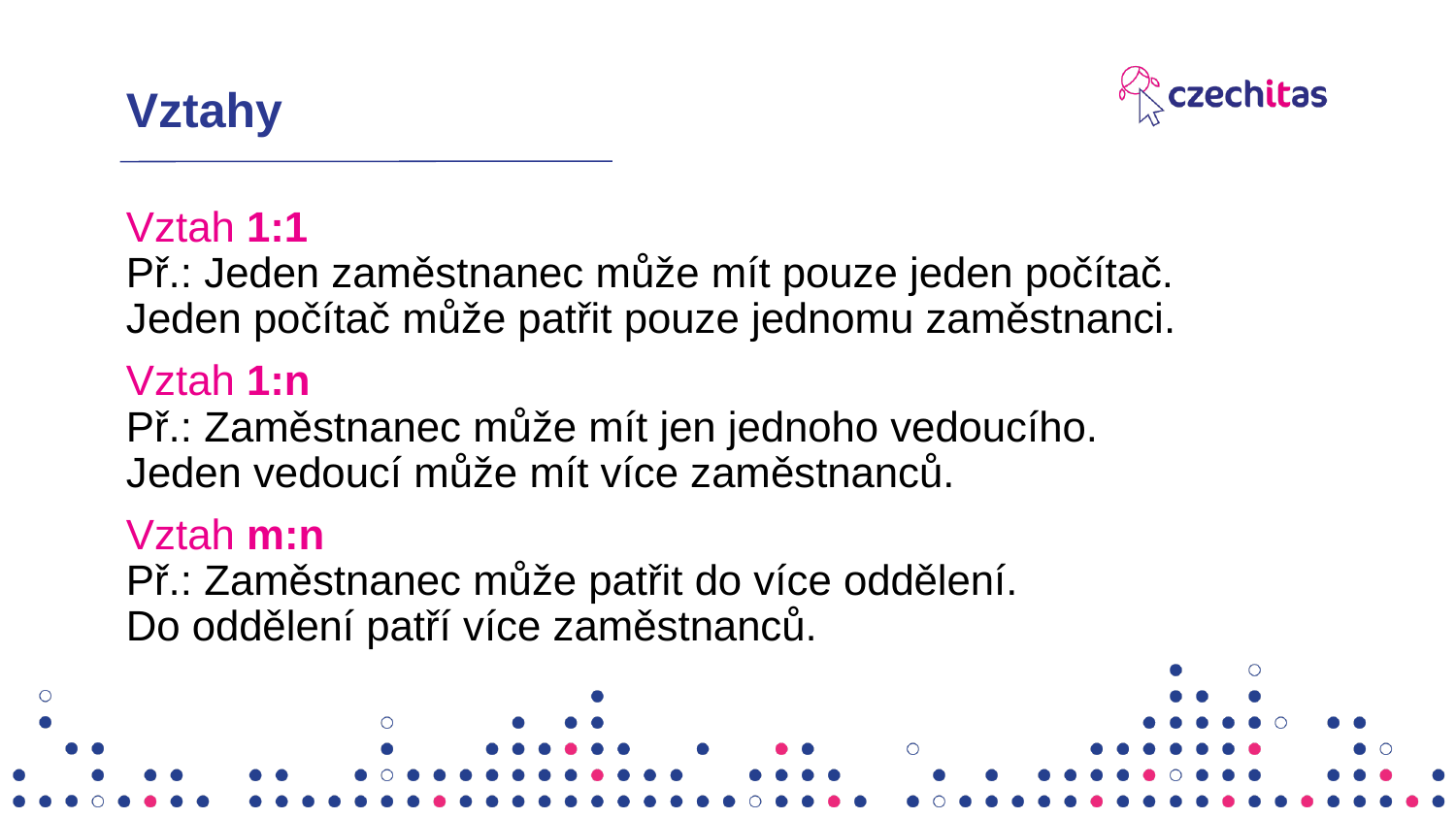

# Vztahy
Vztah 1:1
Př.: Jeden zaměstnanec může mít pouze jeden počítač.
Jeden počítač může patřit pouze jednomu zaměstnanci.
Vztah 1:n
Př.: Zaměstnanec může mít jen jednoho vedoucího.
Jeden vedoucí může mít více zaměstnanců.
Vztah m:n
Př.: Zaměstnanec může patřit do více oddělení.
Do oddělení patří více zaměstnanců.